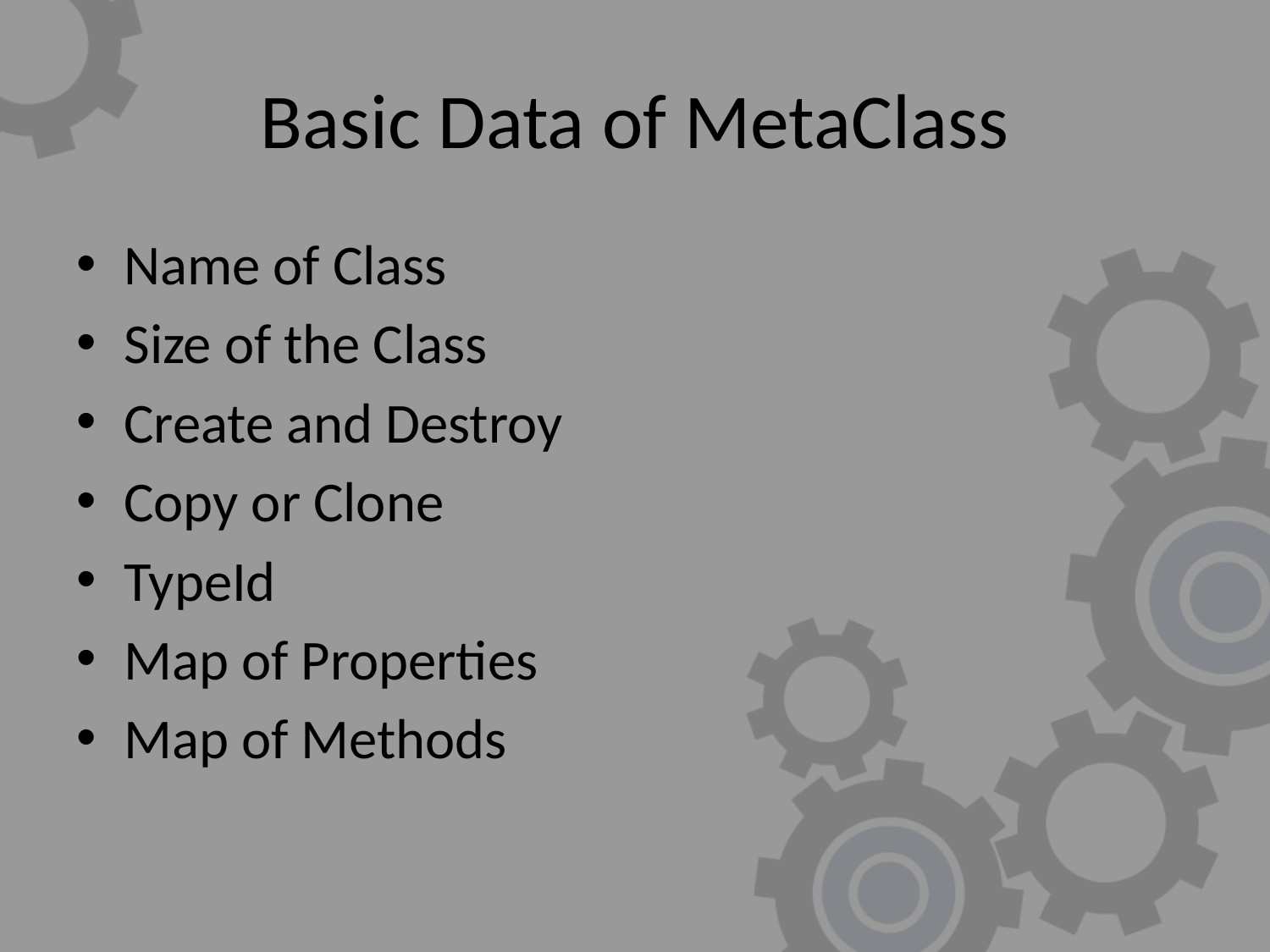

# Basic Data of MetaClass
Name of Class
Size of the Class
Create and Destroy
Copy or Clone
TypeId
Map of Properties
Map of Methods